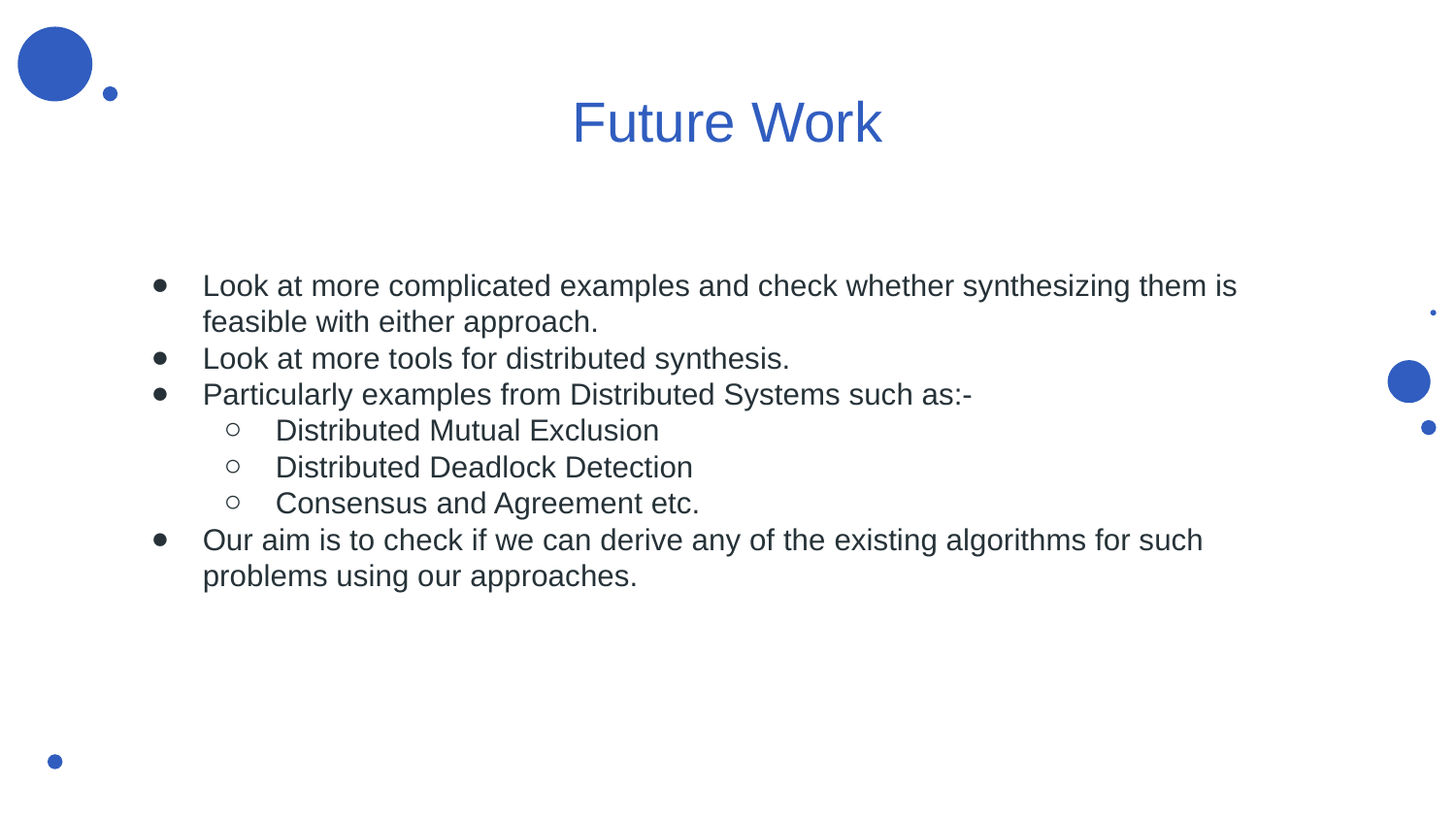

# Future Work
Look at more complicated examples and check whether synthesizing them is feasible with either approach.
Look at more tools for distributed synthesis.
Particularly examples from Distributed Systems such as:-
Distributed Mutual Exclusion
Distributed Deadlock Detection
Consensus and Agreement etc.
Our aim is to check if we can derive any of the existing algorithms for such problems using our approaches.